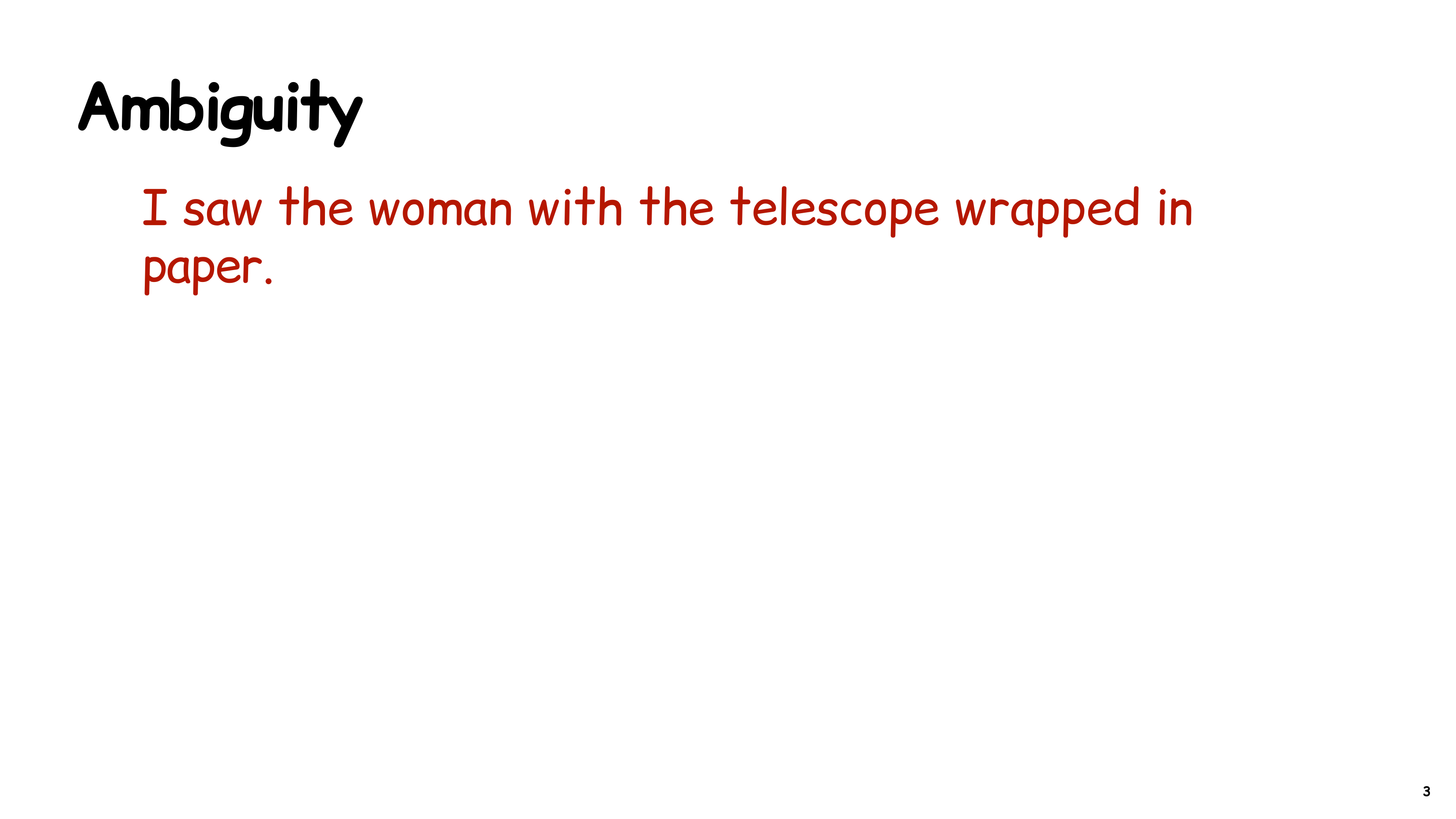

Ambiguity
I saw the woman with the telescope wrapped in paper.
3